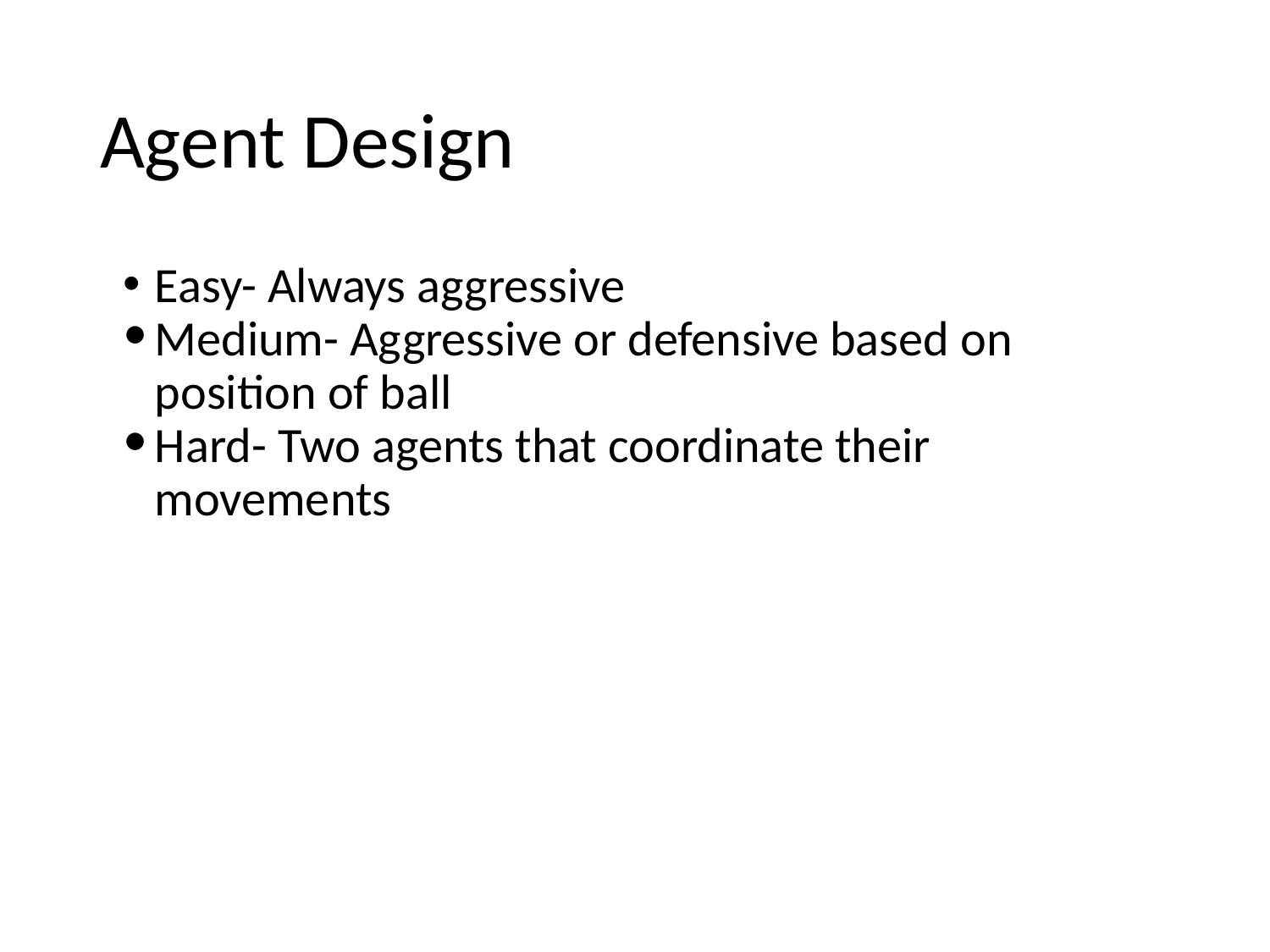

# Agent Design
Easy- Always aggressive
Medium- Aggressive or defensive based on position of ball
Hard- Two agents that coordinate their movements